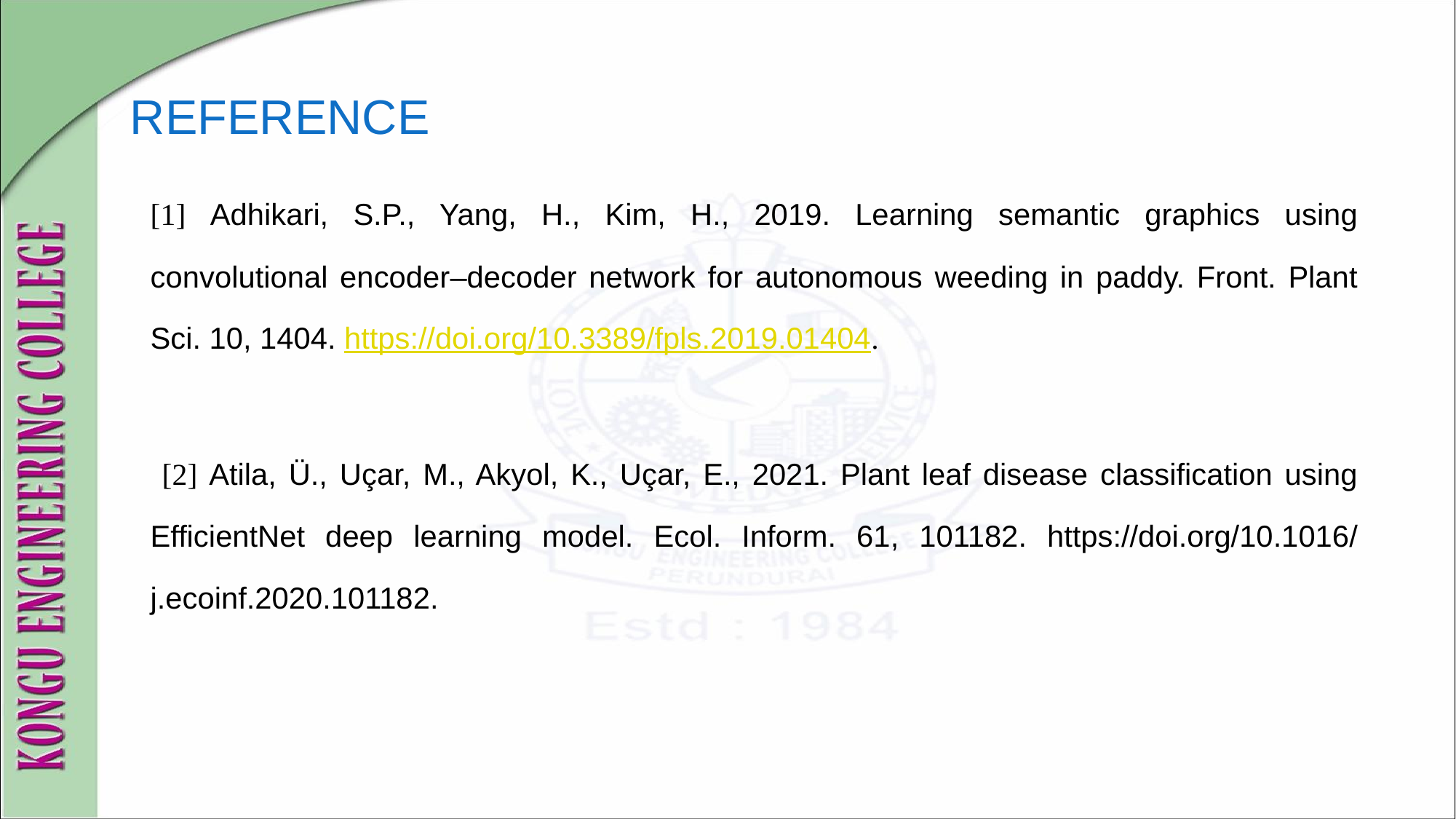

# REFERENCE
[1] Adhikari, S.P., Yang, H., Kim, H., 2019. Learning semantic graphics using convolutional encoder–decoder network for autonomous weeding in paddy. Front. Plant Sci. 10, 1404. https://doi.org/10.3389/fpls.2019.01404.

 [2] Atila, Ü., Uçar, M., Akyol, K., Uçar, E., 2021. Plant leaf disease classification using EfficientNet deep learning model. Ecol. Inform. 61, 101182. https://doi.org/10.1016/ j.ecoinf.2020.101182.